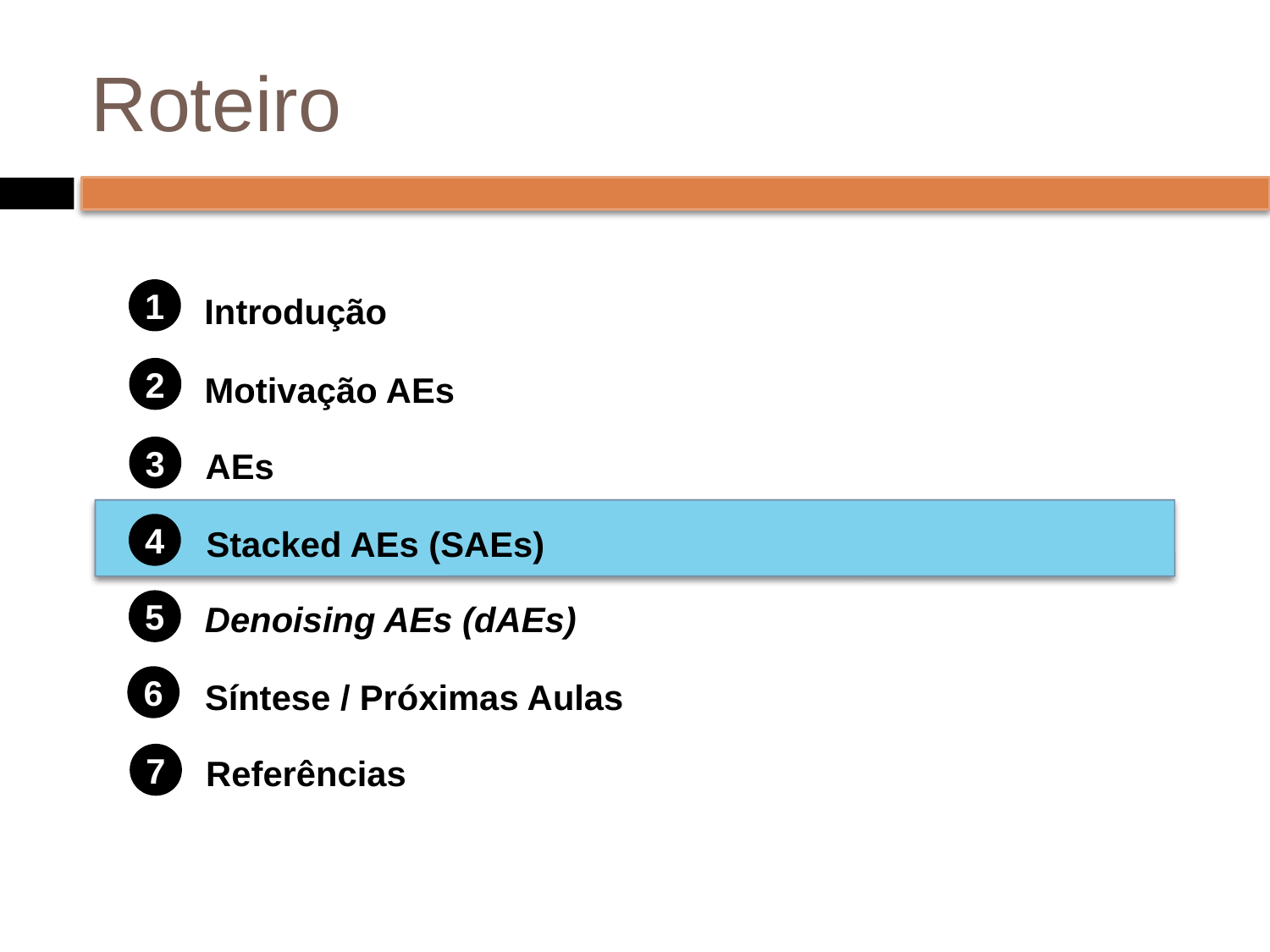

# Roteiro
1

Introdução
1.
1.
2

Motivação AEs
3

AEs

4

Stacked AEs (SAEs)
5

Denoising AEs (dAEs)
6

Síntese / Próximas Aulas
7

Referências
25